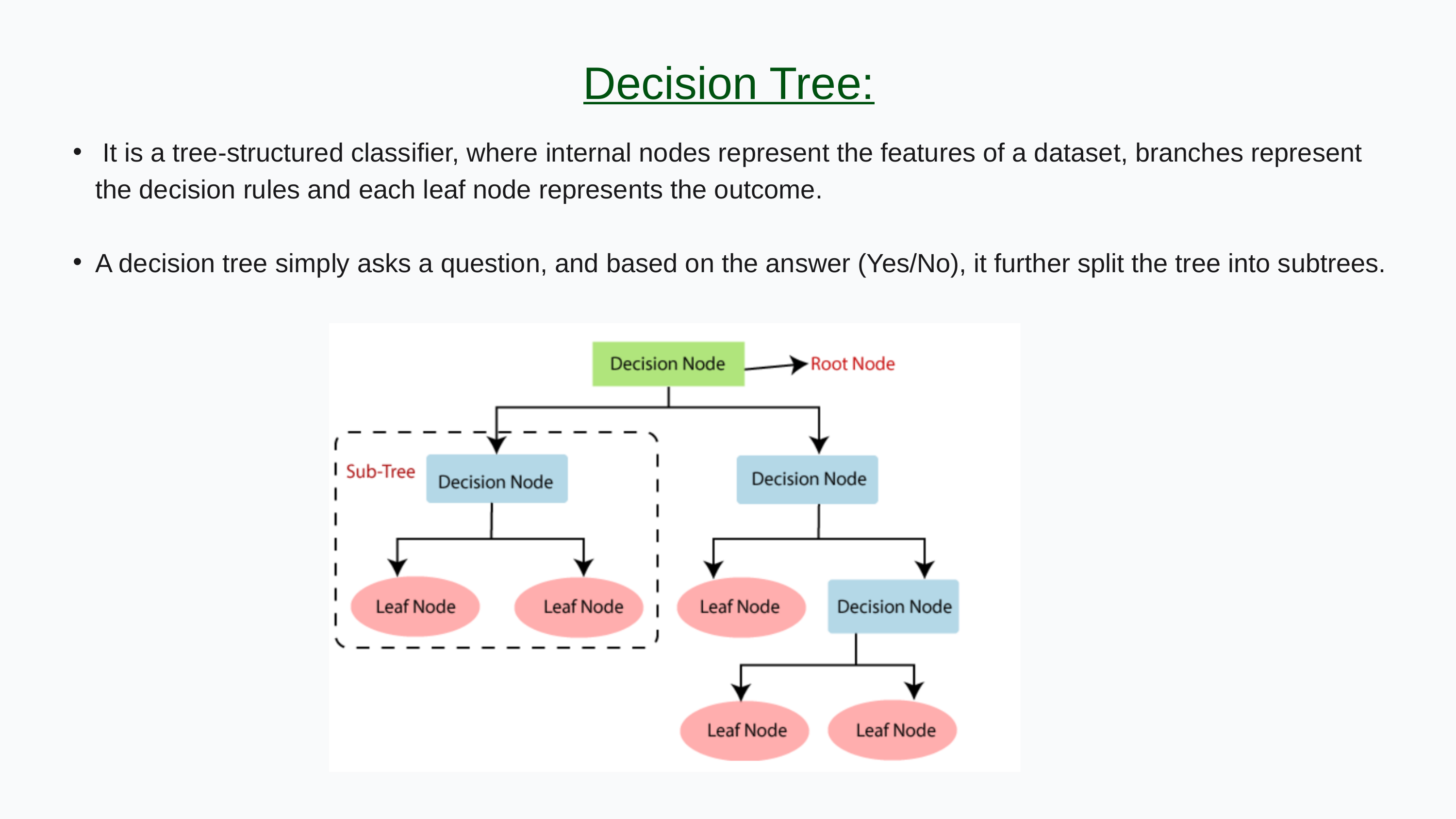

Decision Tree:
 It is a tree-structured classifier, where internal nodes represent the features of a dataset, branches represent the decision rules and each leaf node represents the outcome.

A decision tree simply asks a question, and based on the answer (Yes/No), it further split the tree into subtrees.